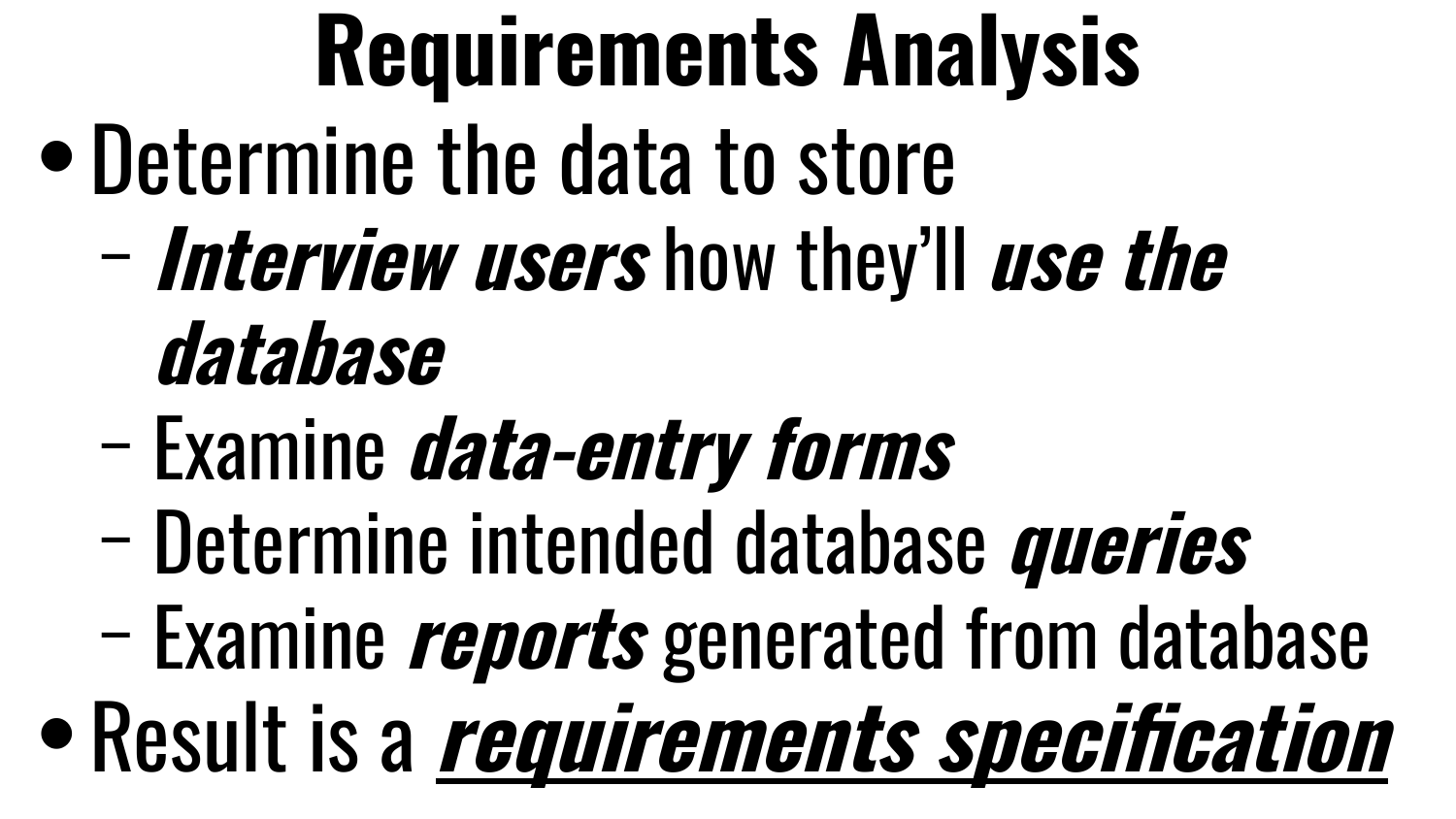

# Requirements Analysis
Determine the data to store
Interview users how they’ll use the database
Examine data-entry forms
Determine intended database queries
Examine reports generated from database
Result is a requirements specification